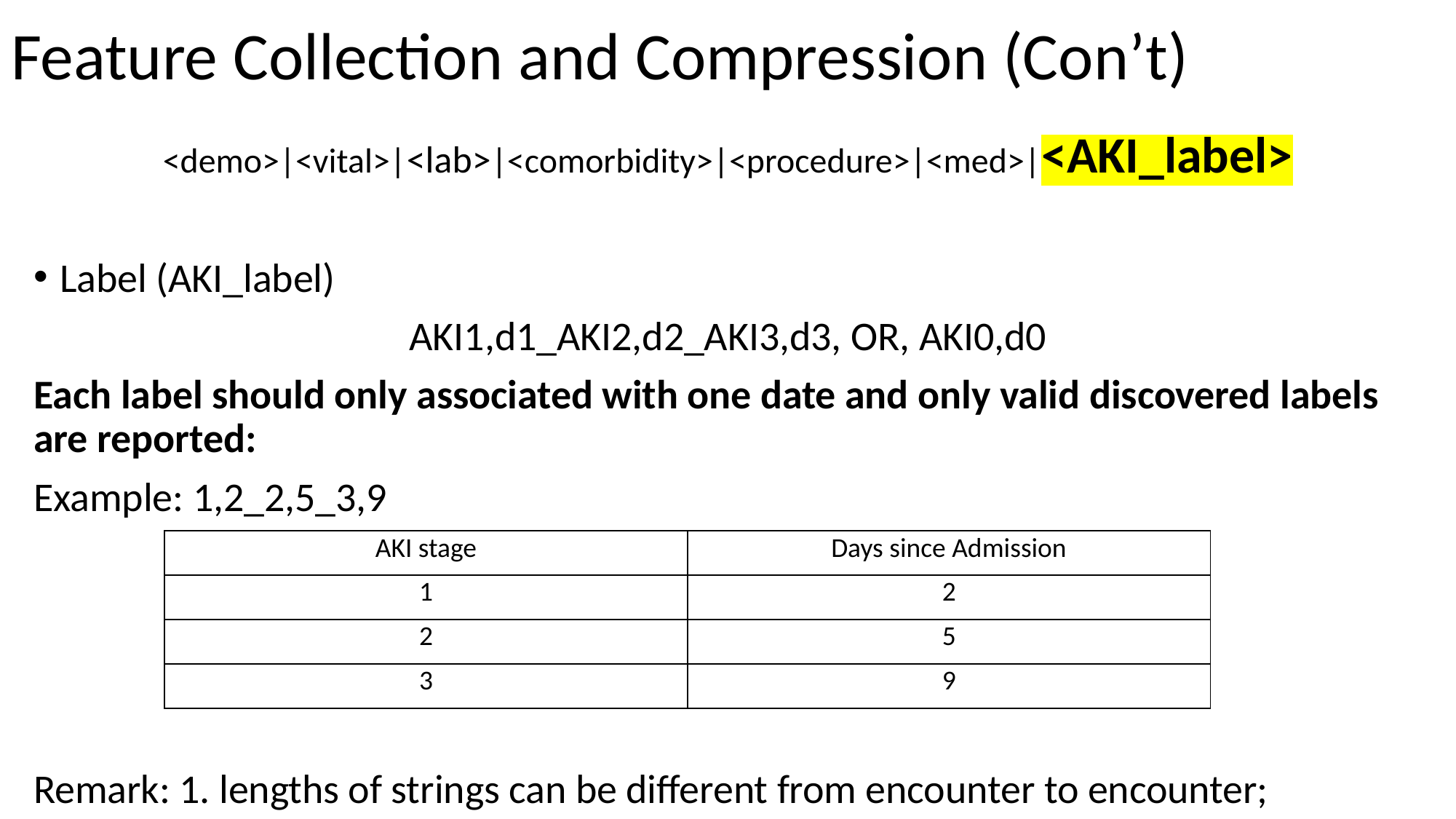

# Feature Collection and Compression (Con’t)
<demo>|<vital>|<lab>|<comorbidity>|<procedure>|<med>|<AKI_label>

Label (AKI_label)
AKI1,d1_AKI2,d2_AKI3,d3, OR, AKI0,d0
Each label should only associated with one date and only valid discovered labels are reported:
Example: 1,2_2,5_3,9

Remark: 1. lengths of strings can be different from encounter to encounter;

| AKI stage | Days since Admission |
| --- | --- |
| 1 | 2 |
| 2 | 5 |
| 3 | 9 |